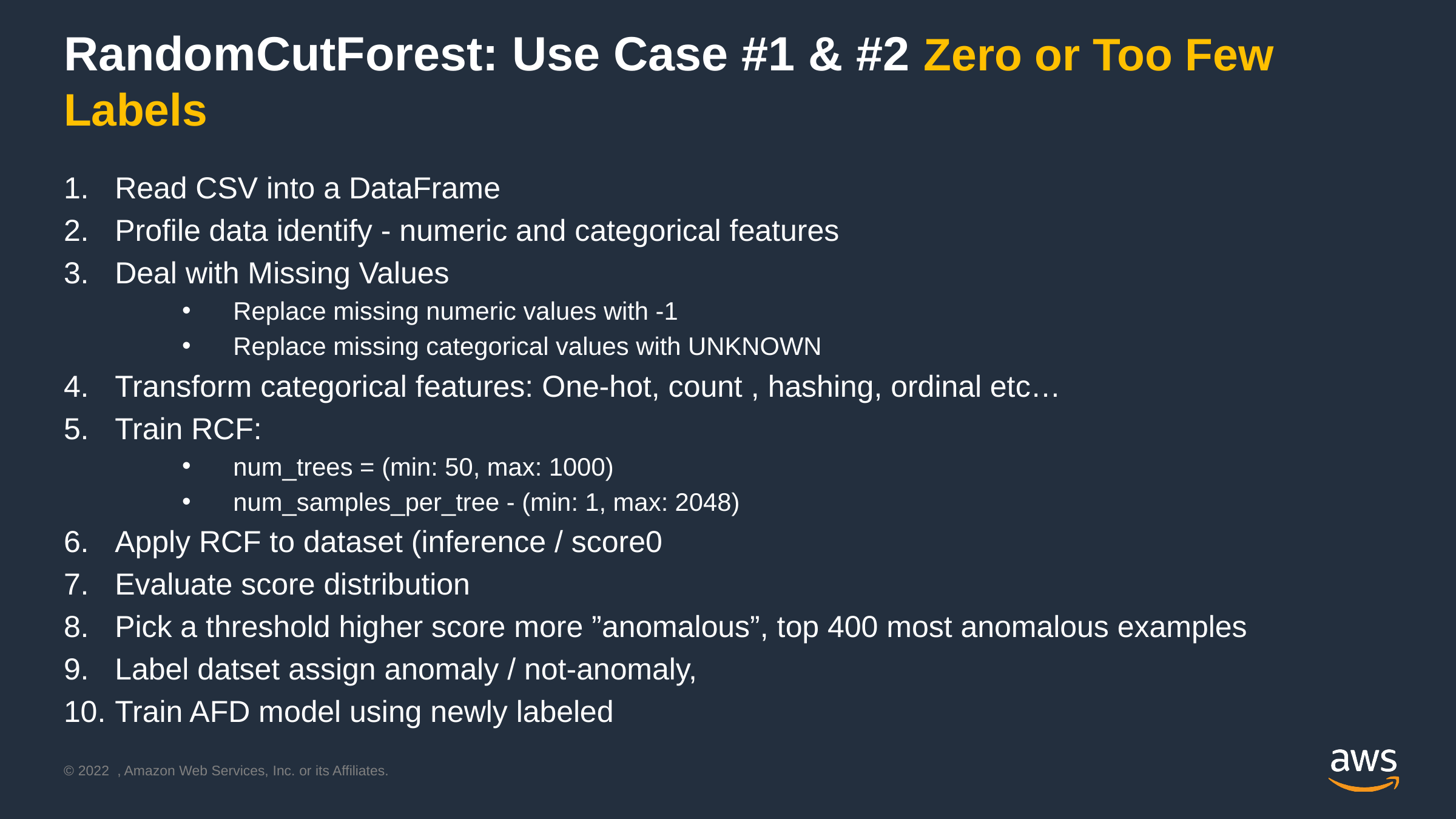

# RandomCutForest: Use Case #1 & #2 Zero or Too Few Labels
Read CSV into a DataFrame
Profile data identify - numeric and categorical features
Deal with Missing Values
Replace missing numeric values with -1
Replace missing categorical values with UNKNOWN
Transform categorical features: One-hot, count , hashing, ordinal etc…
Train RCF:
num_trees = (min: 50, max: 1000)
num_samples_per_tree - (min: 1, max: 2048)
Apply RCF to dataset (inference / score0
Evaluate score distribution
Pick a threshold higher score more ”anomalous”, top 400 most anomalous examples
Label datset assign anomaly / not-anomaly,
Train AFD model using newly labeled

2022
©           , Amazon Web Services, Inc. or its Affiliates.